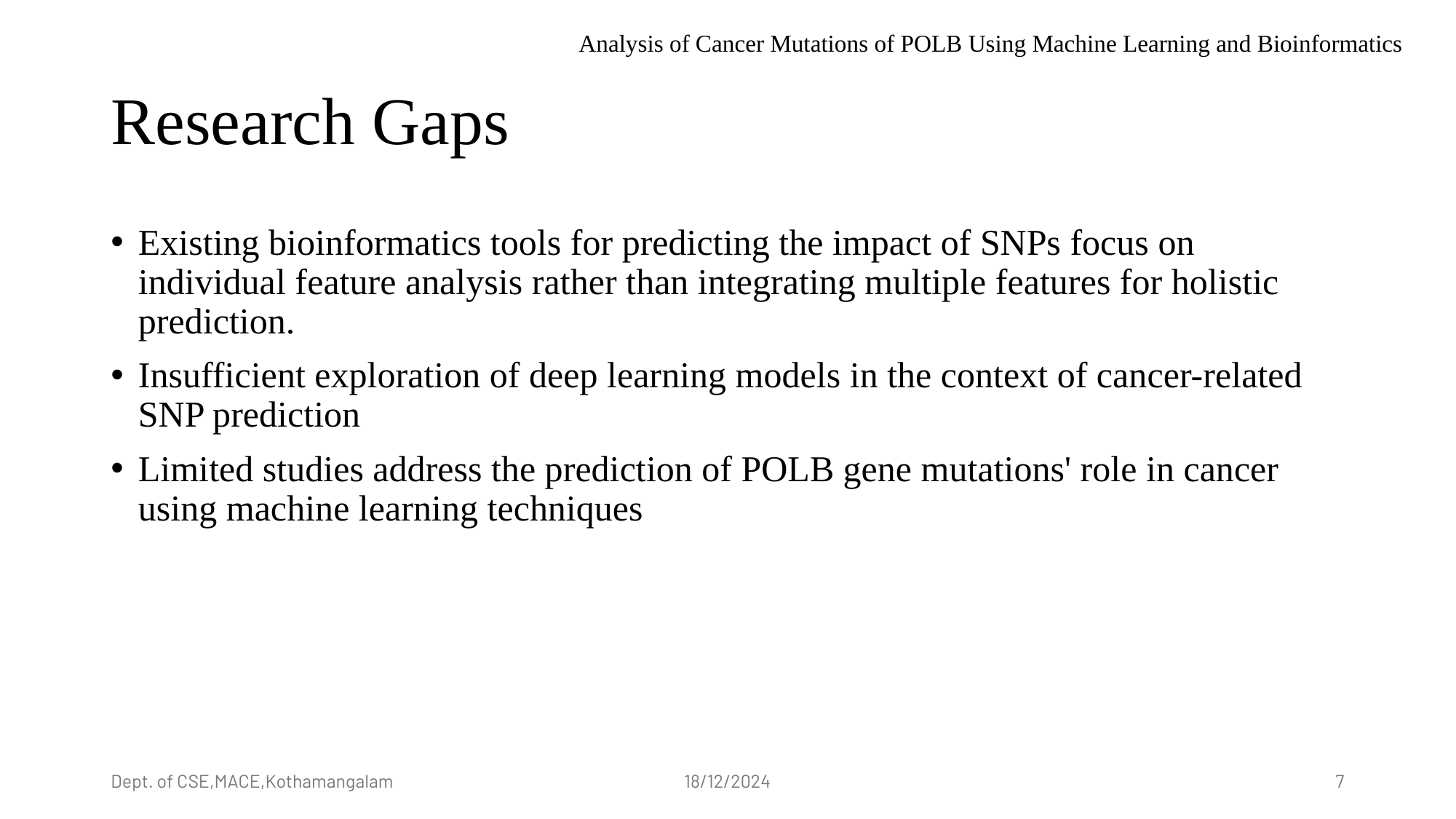

Analysis of Cancer Mutations of POLB Using Machine Learning and Bioinformatics
# Research Gaps
Existing bioinformatics tools for predicting the impact of SNPs focus on individual feature analysis rather than integrating multiple features for holistic prediction.
Insufficient exploration of deep learning models in the context of cancer-related SNP prediction
Limited studies address the prediction of POLB gene mutations' role in cancer using machine learning techniques
Dept. of CSE,MACE,Kothamangalam
18/12/2024
7